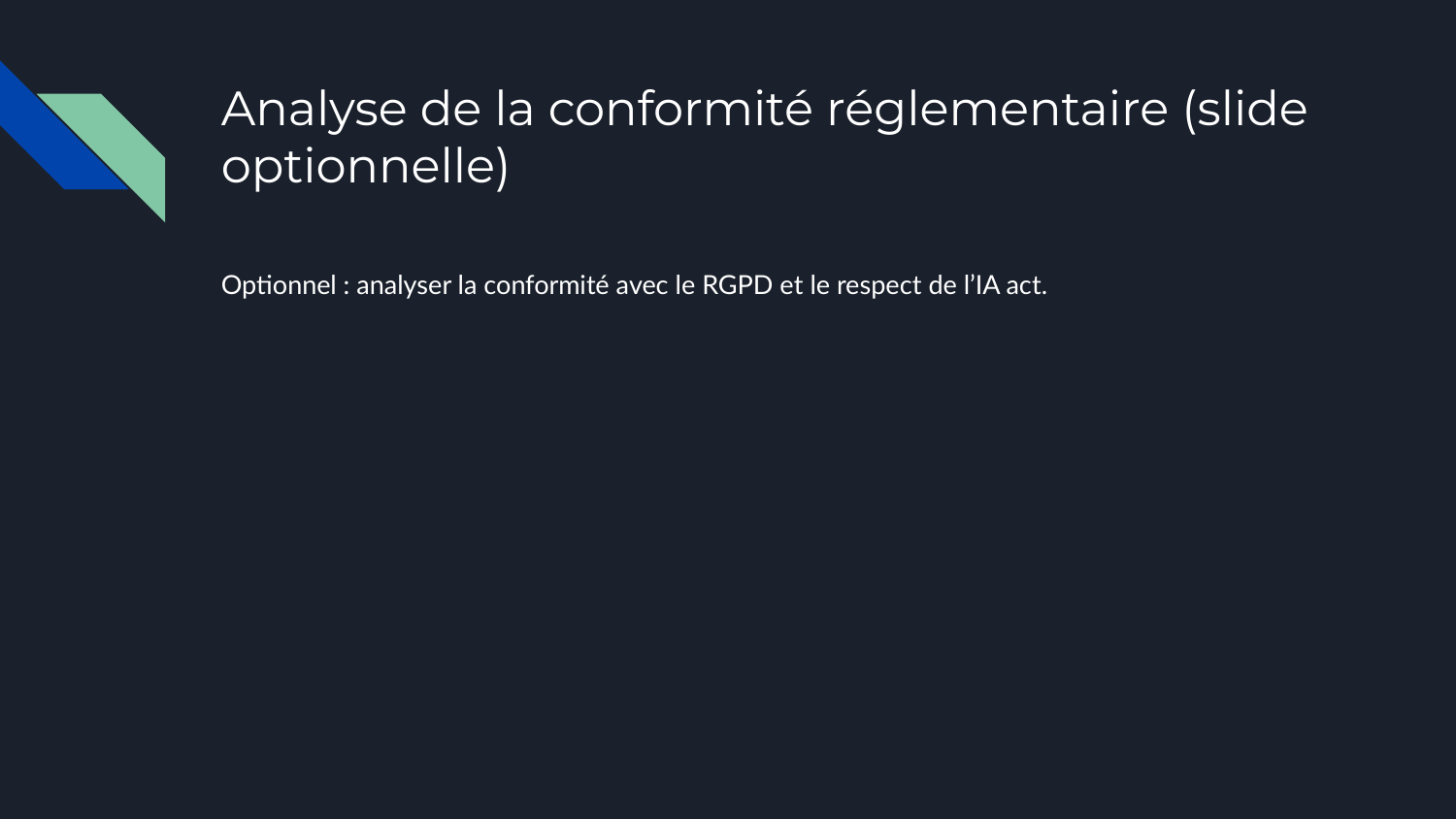

# Analyse de la conformité réglementaire (slide optionnelle)
Optionnel : analyser la conformité avec le RGPD et le respect de l’IA act.